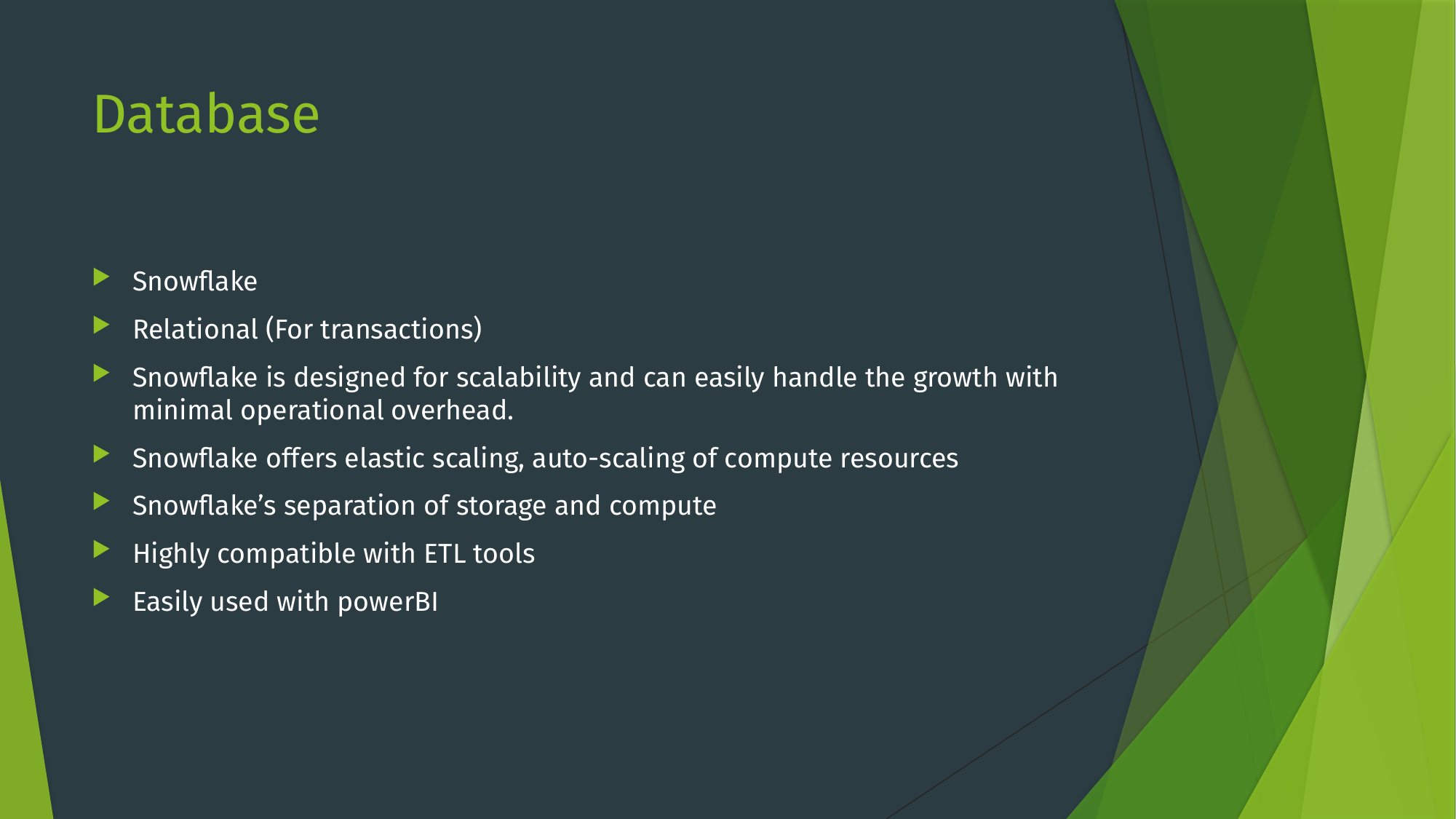

# Database
Snowflake
Relational (For transactions)
Snowflake is designed for scalability and can easily handle the growth with minimal operational overhead.
Snowflake offers elastic scaling, auto-scaling of compute resources
Snowflake’s separation of storage and compute
Highly compatible with ETL tools
Easily used with powerBI